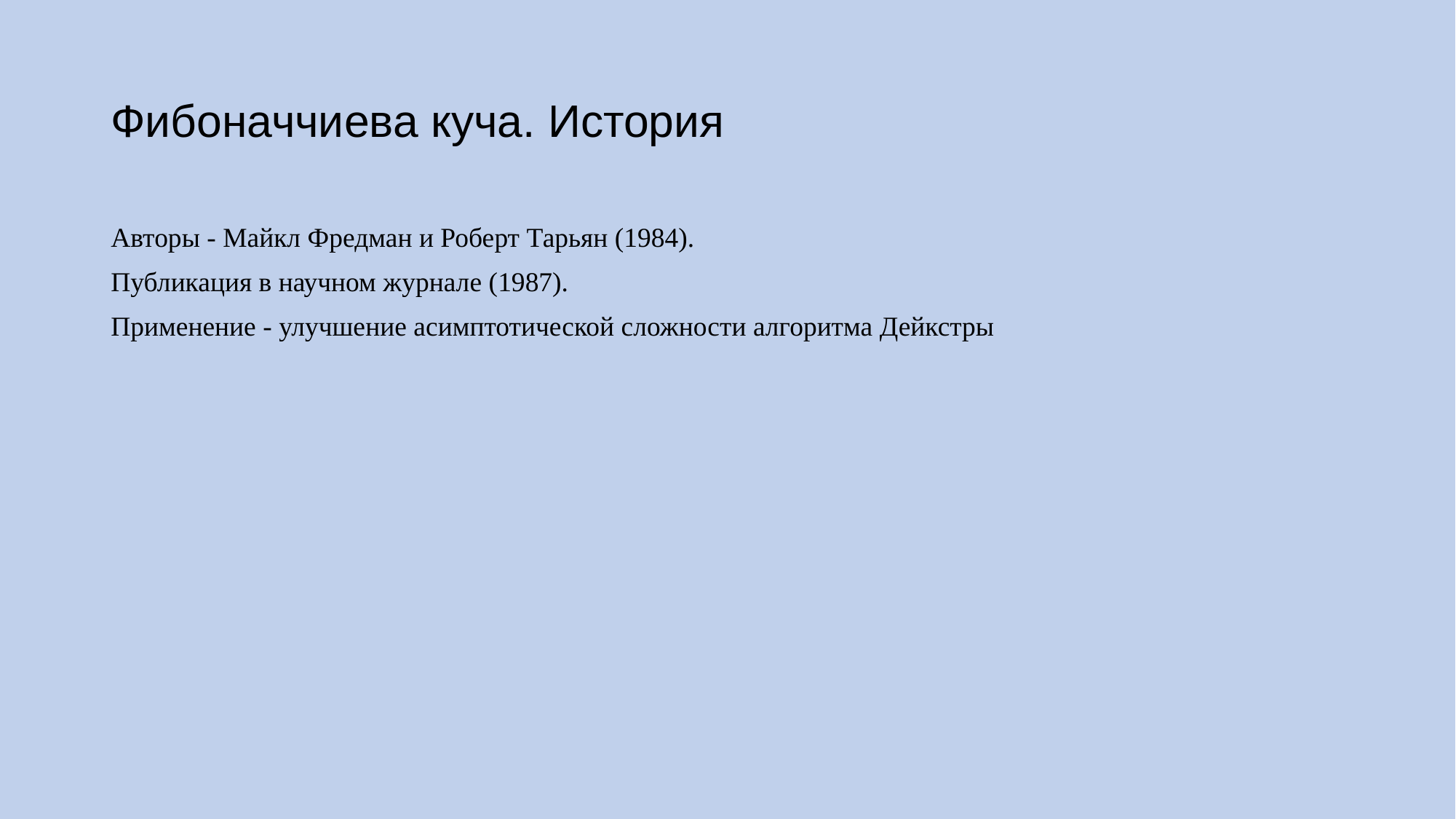

# Фибоначчиева куча. История
Авторы - Майкл Фредман и Роберт Тарьян (1984).
Публикация в научном журнале (1987).
Применение - улучшение асимптотической сложности алгоритма Дейкстры